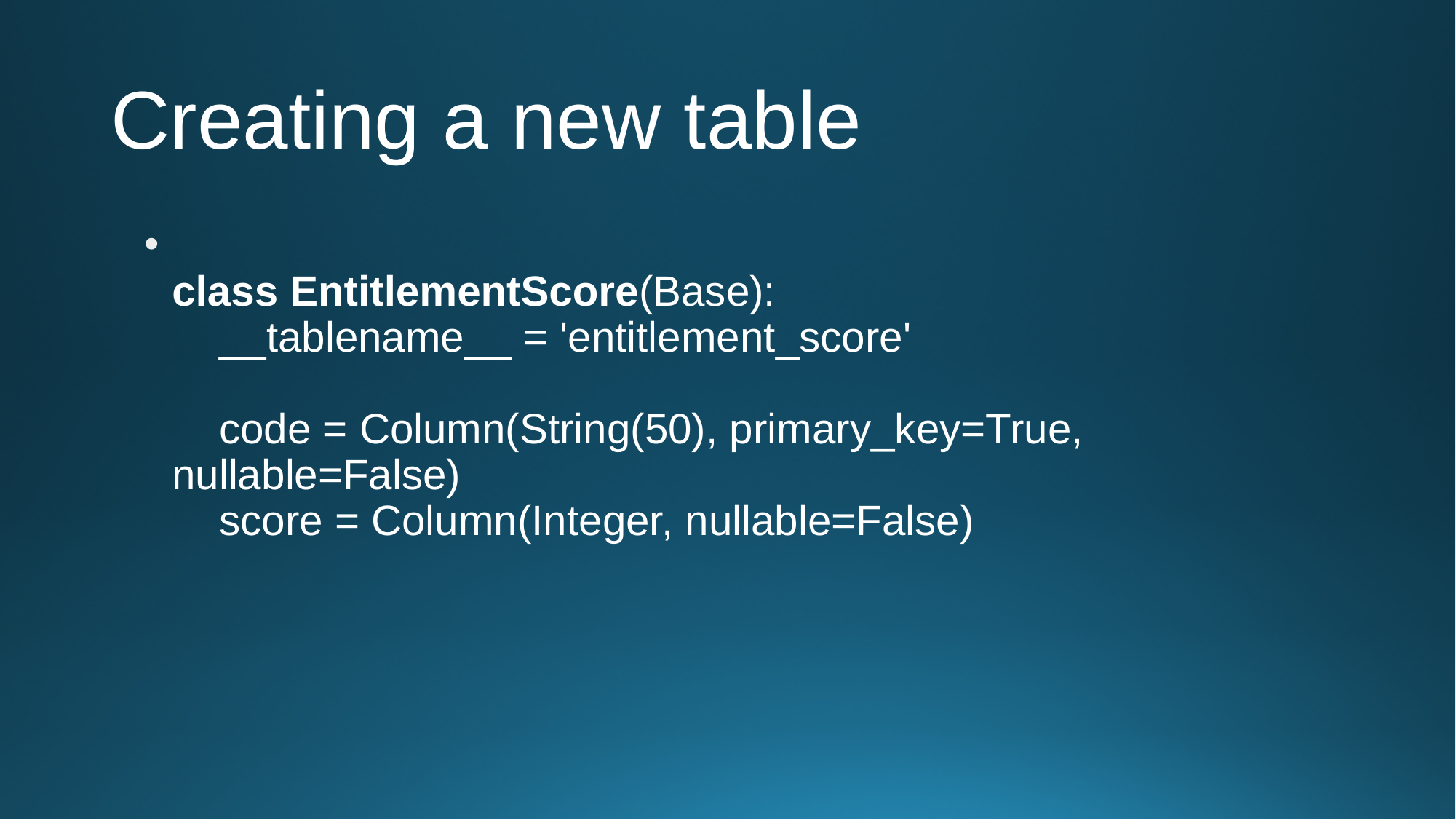

# Creating a new table
class EntitlementScore(Base):
    __tablename__ = 'entitlement_score'
    code = Column(String(50), primary_key=True, nullable=False)
    score = Column(Integer, nullable=False)